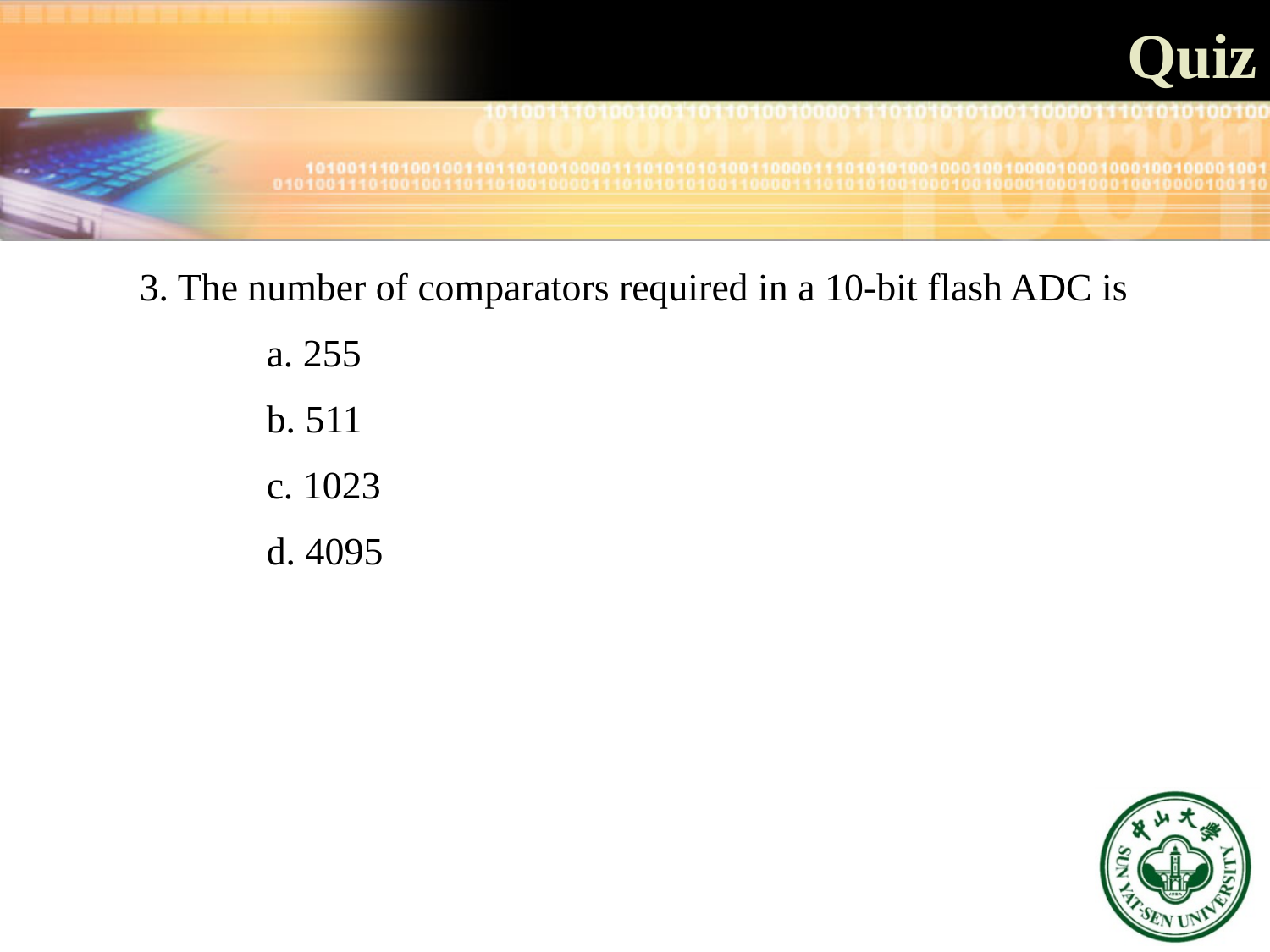

Quiz
3. The number of comparators required in a 10-bit flash ADC is
	a. 255
	b. 511
	c. 1023
	d. 4095